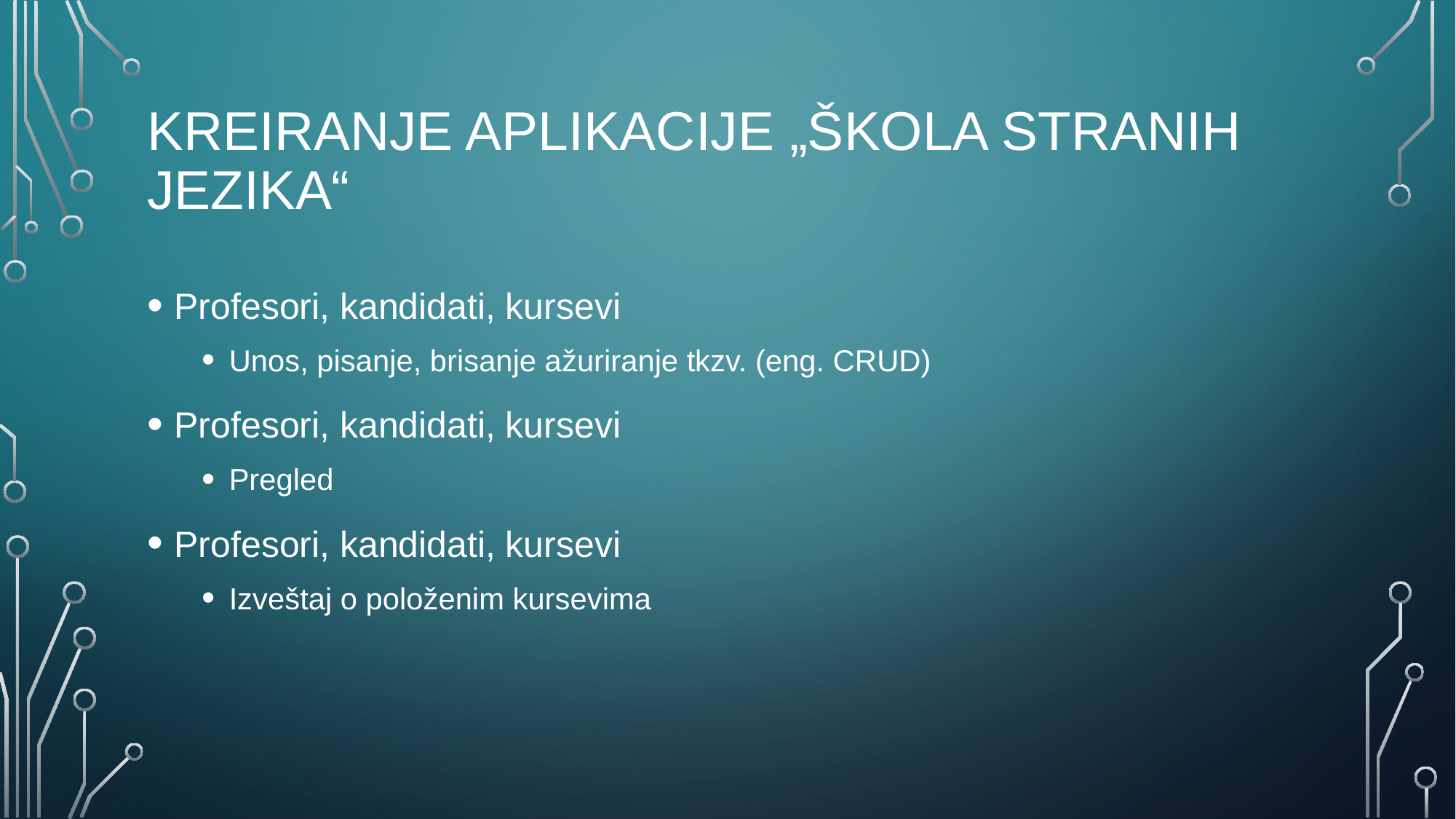

# Kreiranje aplikacije „Škola stranih jezika“
Profesori, kandidati, kursevi
Unos, pisanje, brisanje ažuriranje tkzv. (eng. CRUD)
Profesori, kandidati, kursevi
Pregled
Profesori, kandidati, kursevi
Izveštaj o položenim kursevima